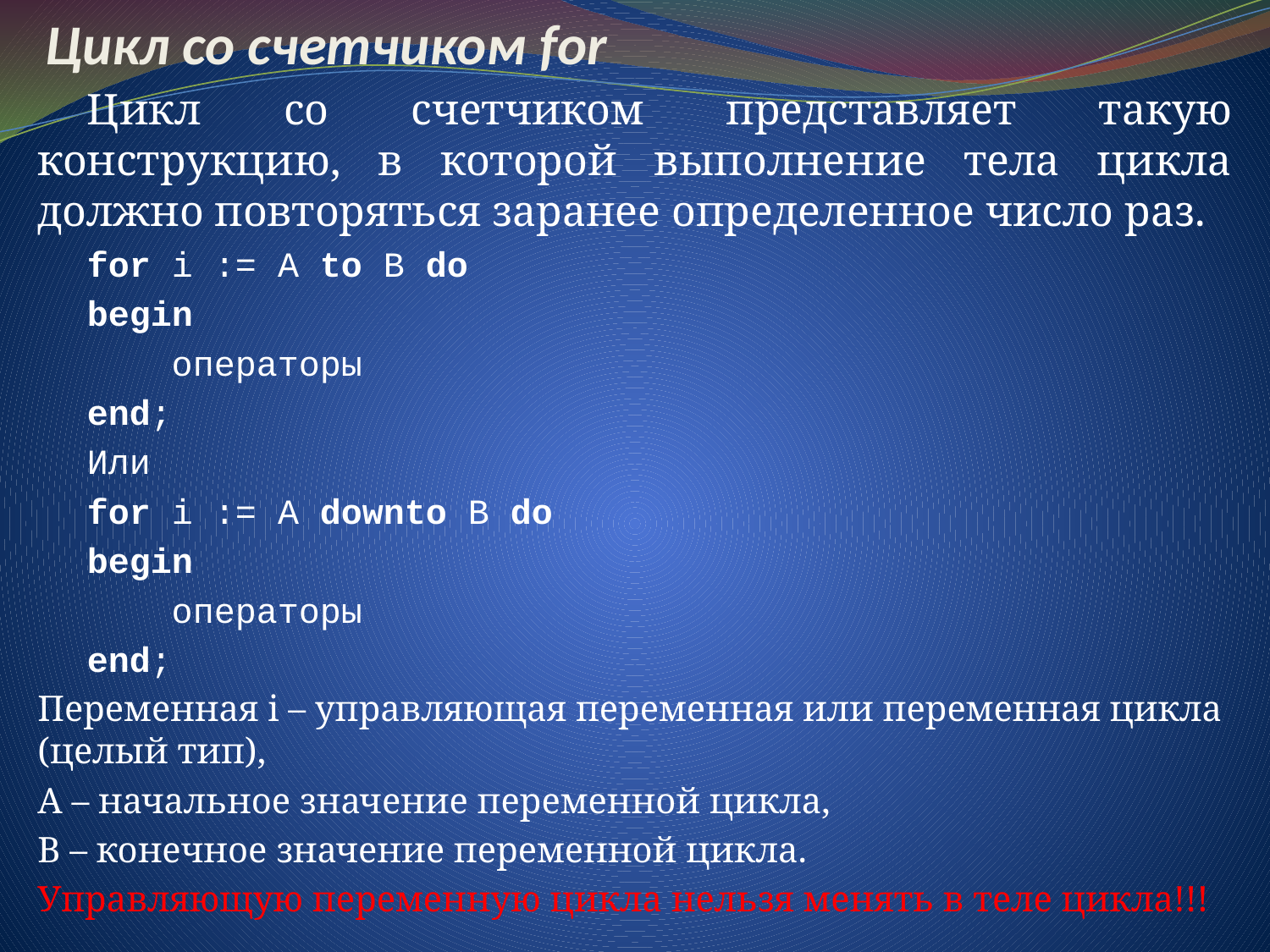

# Цикл со счетчиком for
Цикл со счетчиком представляет такую конструкцию, в которой выполнение тела цикла должно повторяться заранее определенное число раз.
for i := A to B do
begin
    операторы
end;
Или
for i := A downto B do
begin
    операторы
end;
Переменная i – управляющая переменная или переменная цикла (целый тип),
А – начальное значение переменной цикла,
В – конечное значение переменной цикла.
Управляющую переменную цикла нельзя менять в теле цикла!!!